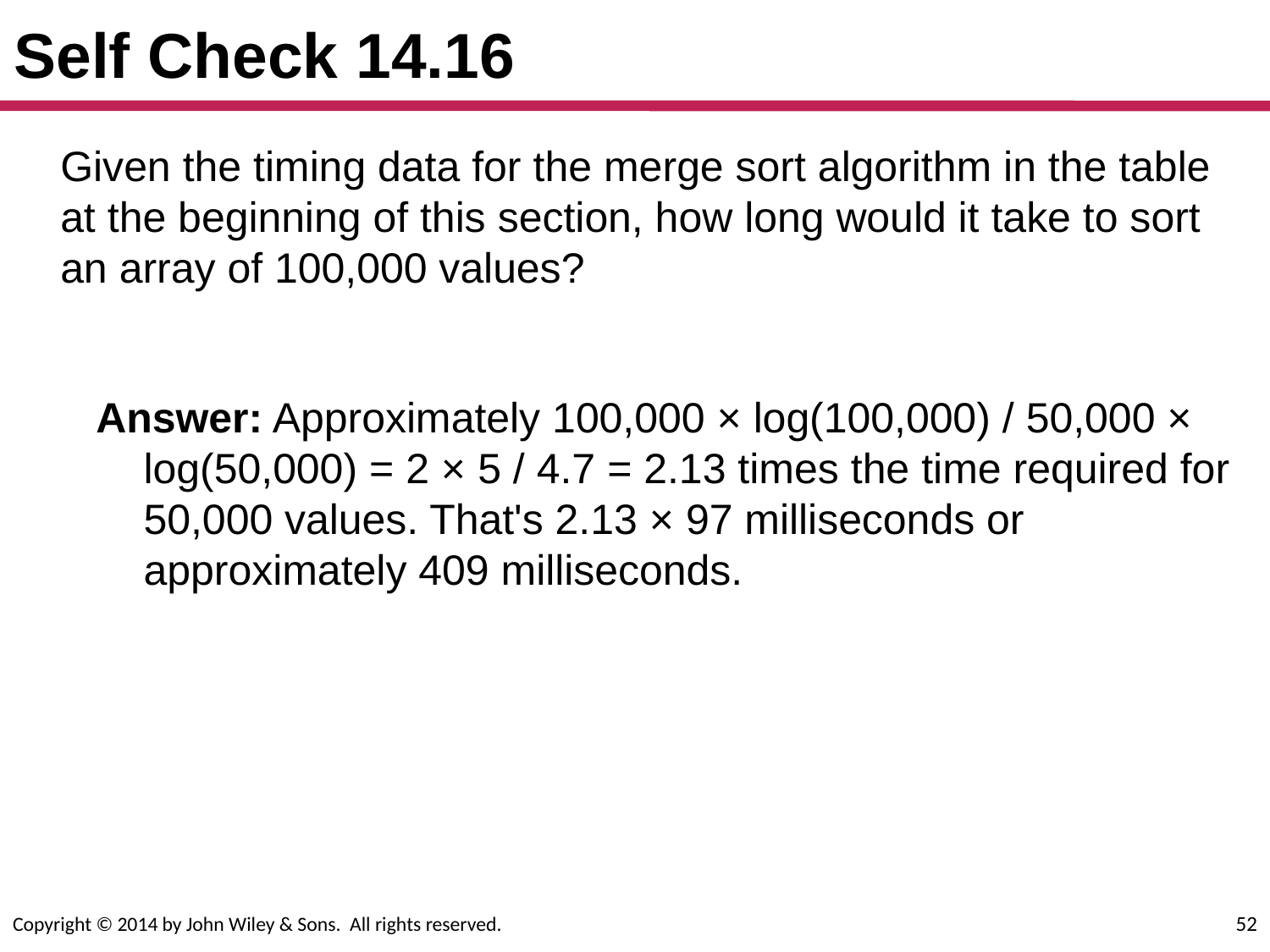

# Self Check 14.16
	Given the timing data for the merge sort algorithm in the table at the beginning of this section, how long would it take to sort an array of 100,000 values?
Answer: Approximately 100,000 × log(100,000) / 50,000 × log(50,000) = 2 × 5 / 4.7 = 2.13 times the time required for 50,000 values. That's 2.13 × 97 milliseconds or approximately 409 milliseconds.